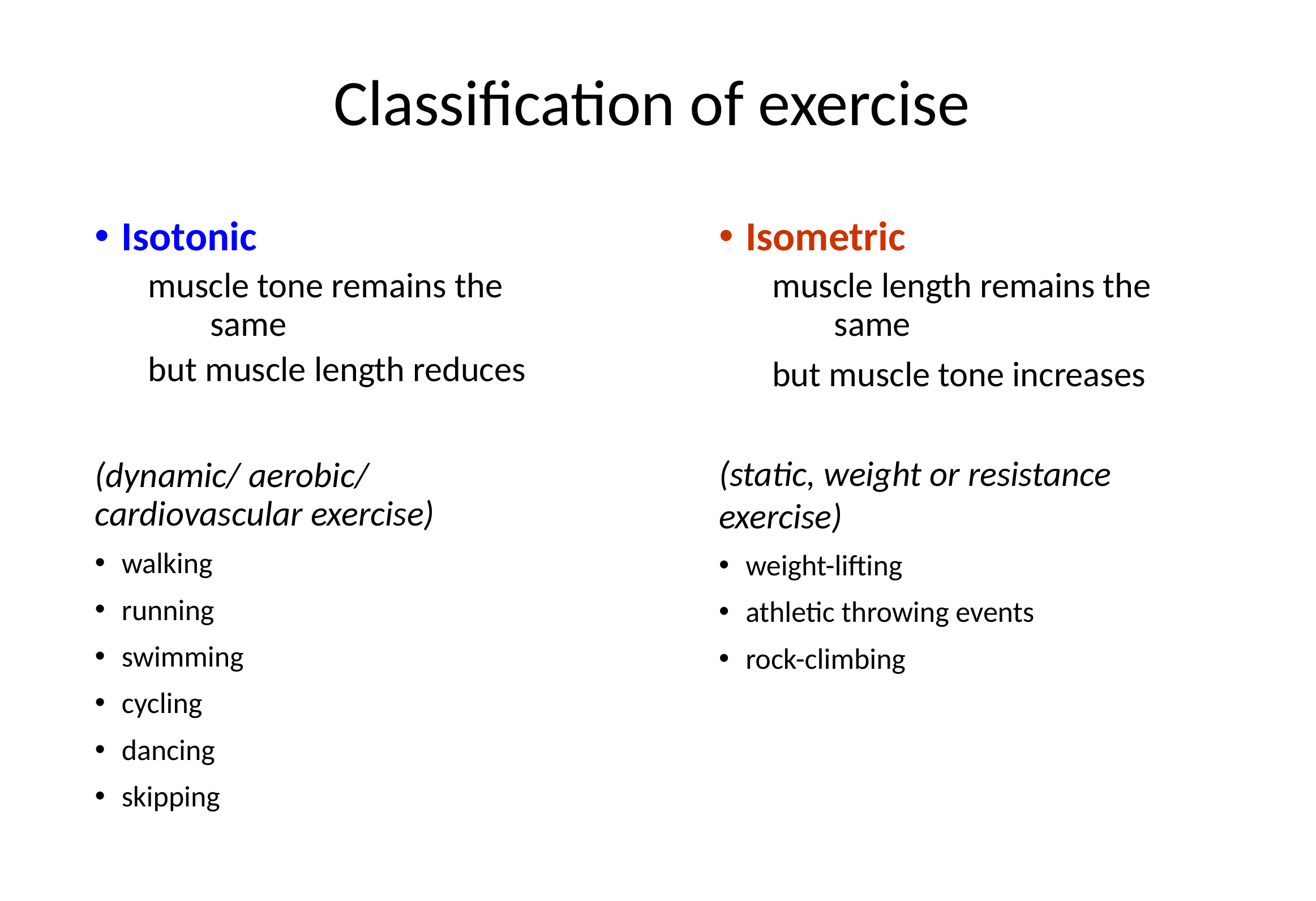

# Classification of exercise
Isometric
muscle length remains the same
but muscle tone increases
(static, weight or resistance exercise)
weight-lifting
athletic throwing events
rock-climbing

Isotonic
muscle tone remains the same
but muscle length reduces

(dynamic/ aerobic/ cardiovascular exercise)
walking
running
swimming
cycling
dancing
skipping